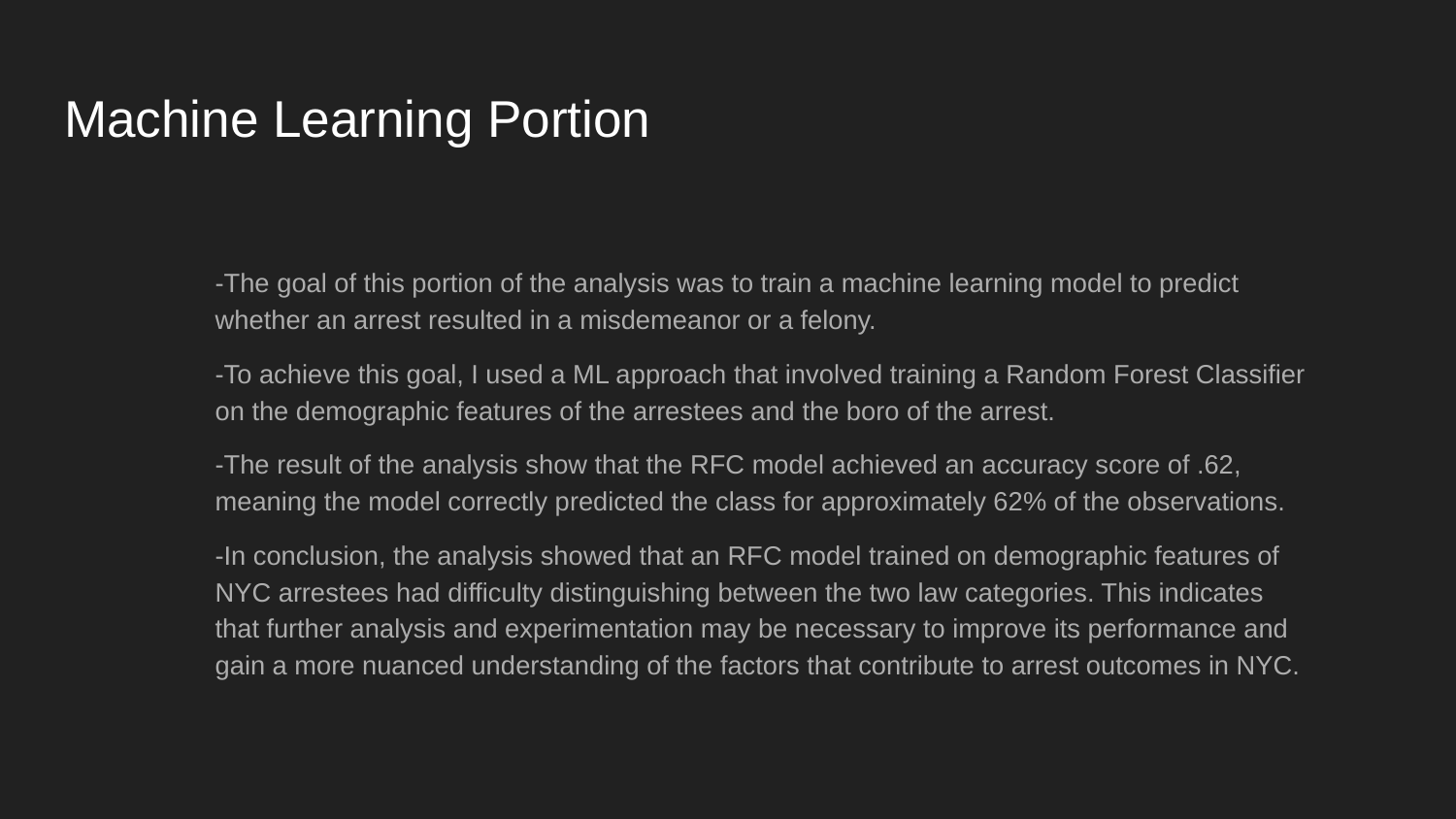

# Machine Learning Portion
-The goal of this portion of the analysis was to train a machine learning model to predict whether an arrest resulted in a misdemeanor or a felony.
-To achieve this goal, I used a ML approach that involved training a Random Forest Classifier on the demographic features of the arrestees and the boro of the arrest.
-The result of the analysis show that the RFC model achieved an accuracy score of .62, meaning the model correctly predicted the class for approximately 62% of the observations.
-In conclusion, the analysis showed that an RFC model trained on demographic features of NYC arrestees had difficulty distinguishing between the two law categories. This indicates that further analysis and experimentation may be necessary to improve its performance and gain a more nuanced understanding of the factors that contribute to arrest outcomes in NYC.